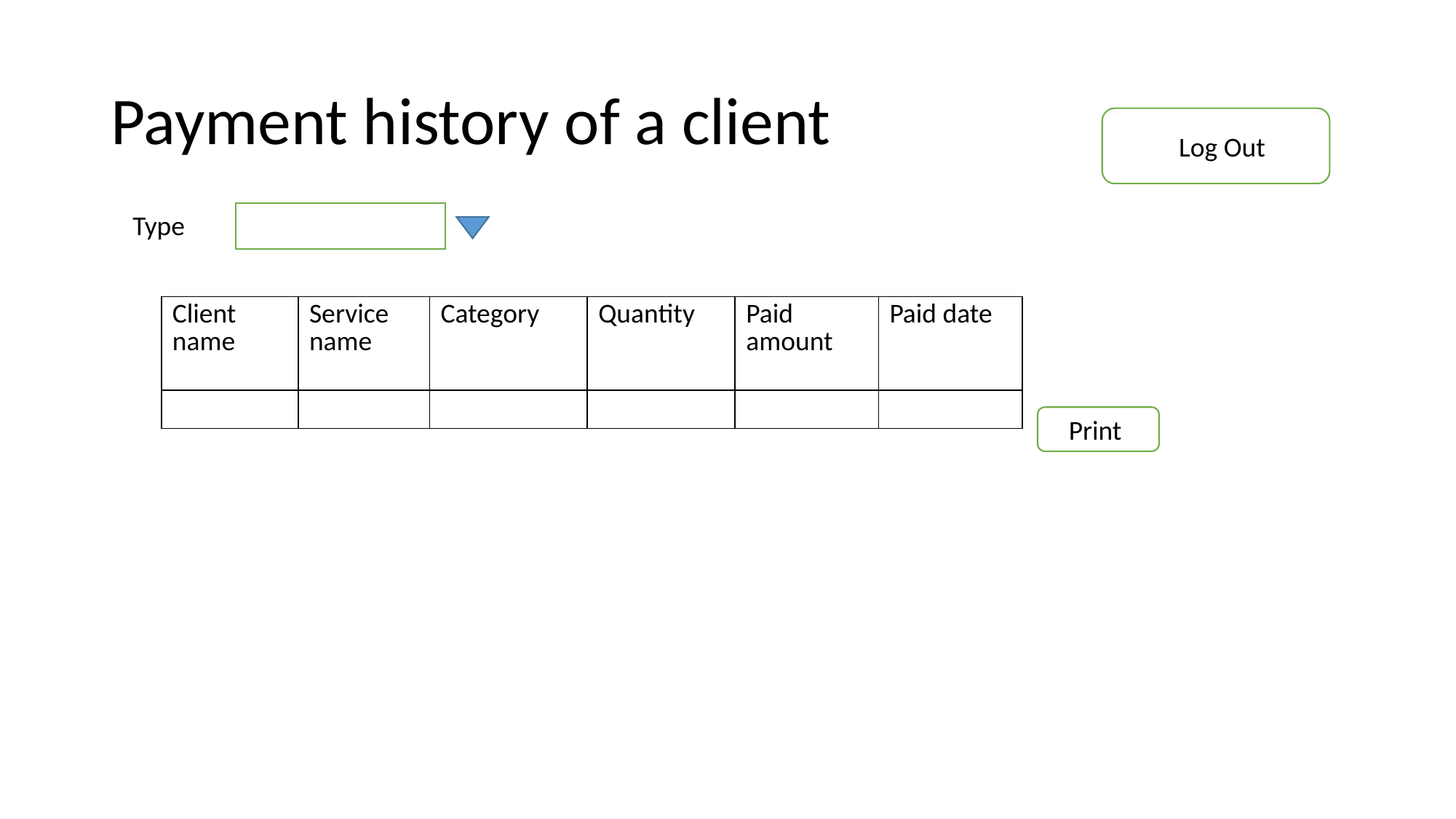

# Payment history of a client

Log Out
Type

| Client name | Service name | Category | Quantity | Paid amount | Paid date |
| --- | --- | --- | --- | --- | --- |
|  |  |  |  |  |  |
Print